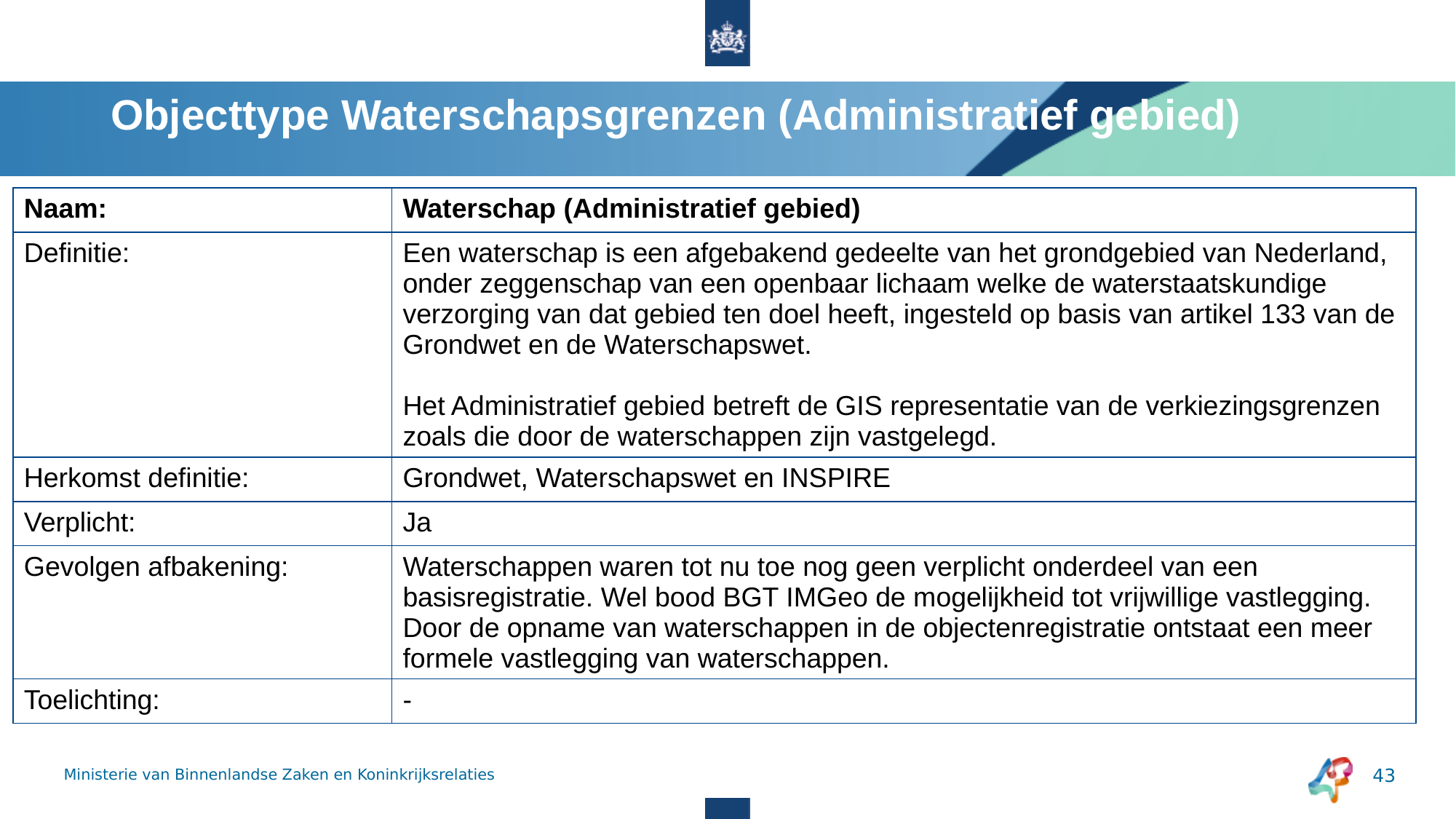

# Objecttype Waterschapsgrenzen (Administratief gebied)
| Naam: | Waterschap (Administratief gebied) |
| --- | --- |
| Definitie: | Een waterschap is een afgebakend gedeelte van het grondgebied van Nederland, onder zeggenschap van een openbaar lichaam welke de waterstaatskundige verzorging van dat gebied ten doel heeft, ingesteld op basis van artikel 133 van de Grondwet en de Waterschapswet.   Het Administratief gebied betreft de GIS representatie van de verkiezingsgrenzen zoals die door de waterschappen zijn vastgelegd. |
| Herkomst definitie: | Grondwet, Waterschapswet en INSPIRE |
| Verplicht: | Ja |
| Gevolgen afbakening: | Waterschappen waren tot nu toe nog geen verplicht onderdeel van een basisregistratie. Wel bood BGT IMGeo de mogelijkheid tot vrijwillige vastlegging. Door de opname van waterschappen in de objectenregistratie ontstaat een meer formele vastlegging van waterschappen. |
| Toelichting: | - |
Ministerie van Binnenlandse Zaken en Koninkrijksrelaties
43